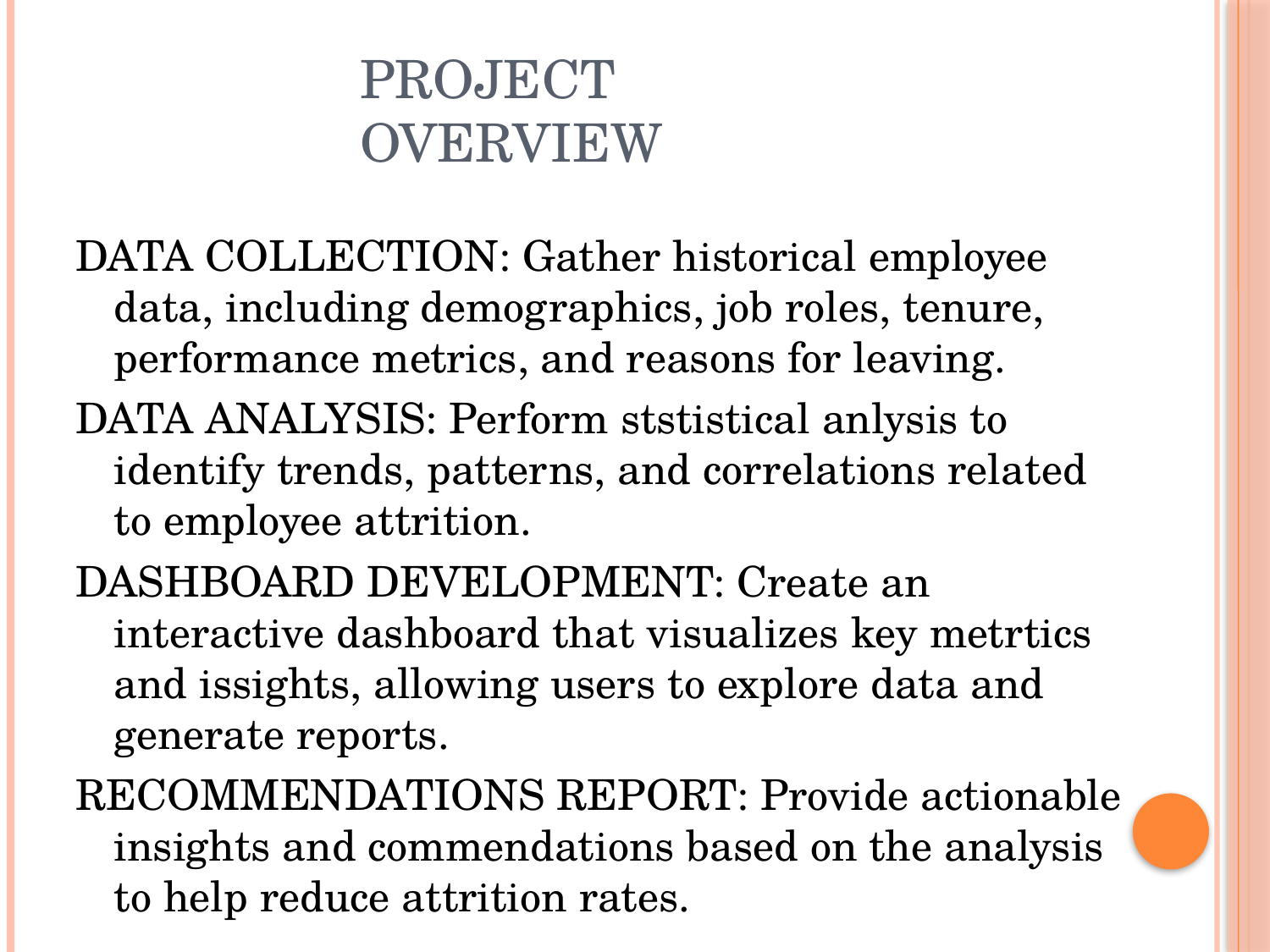

# Project overview
DATA COLLECTION: Gather historical employee data, including demographics, job roles, tenure, performance metrics, and reasons for leaving.
DATA ANALYSIS: Perform ststistical anlysis to identify trends, patterns, and correlations related to employee attrition.
DASHBOARD DEVELOPMENT: Create an interactive dashboard that visualizes key metrtics and issights, allowing users to explore data and generate reports.
RECOMMENDATIONS REPORT: Provide actionable insights and commendations based on the analysis to help reduce attrition rates.